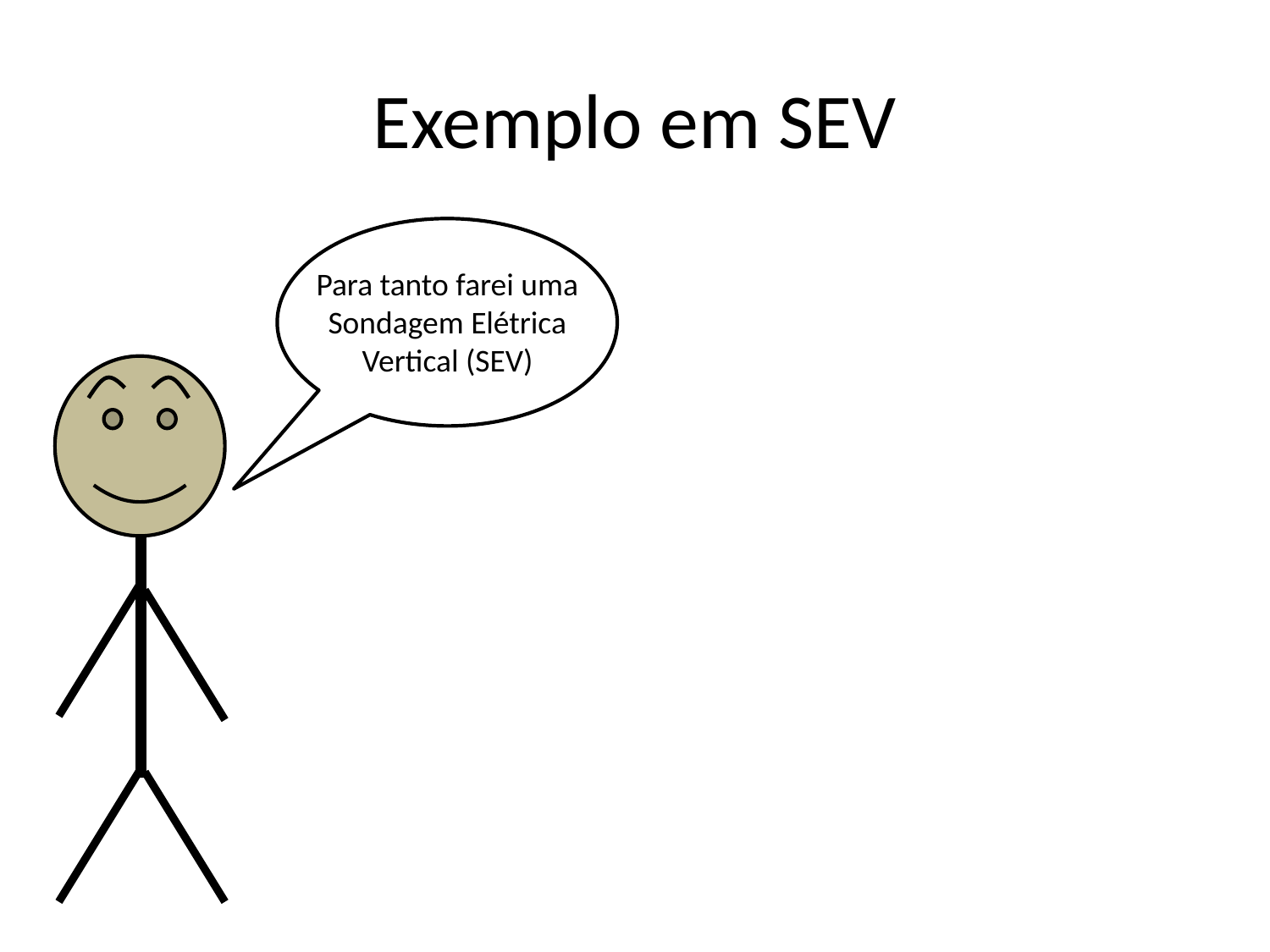

# Exemplo em SEV

Para tanto farei uma Sondagem Elétrica Vertical (SEV)